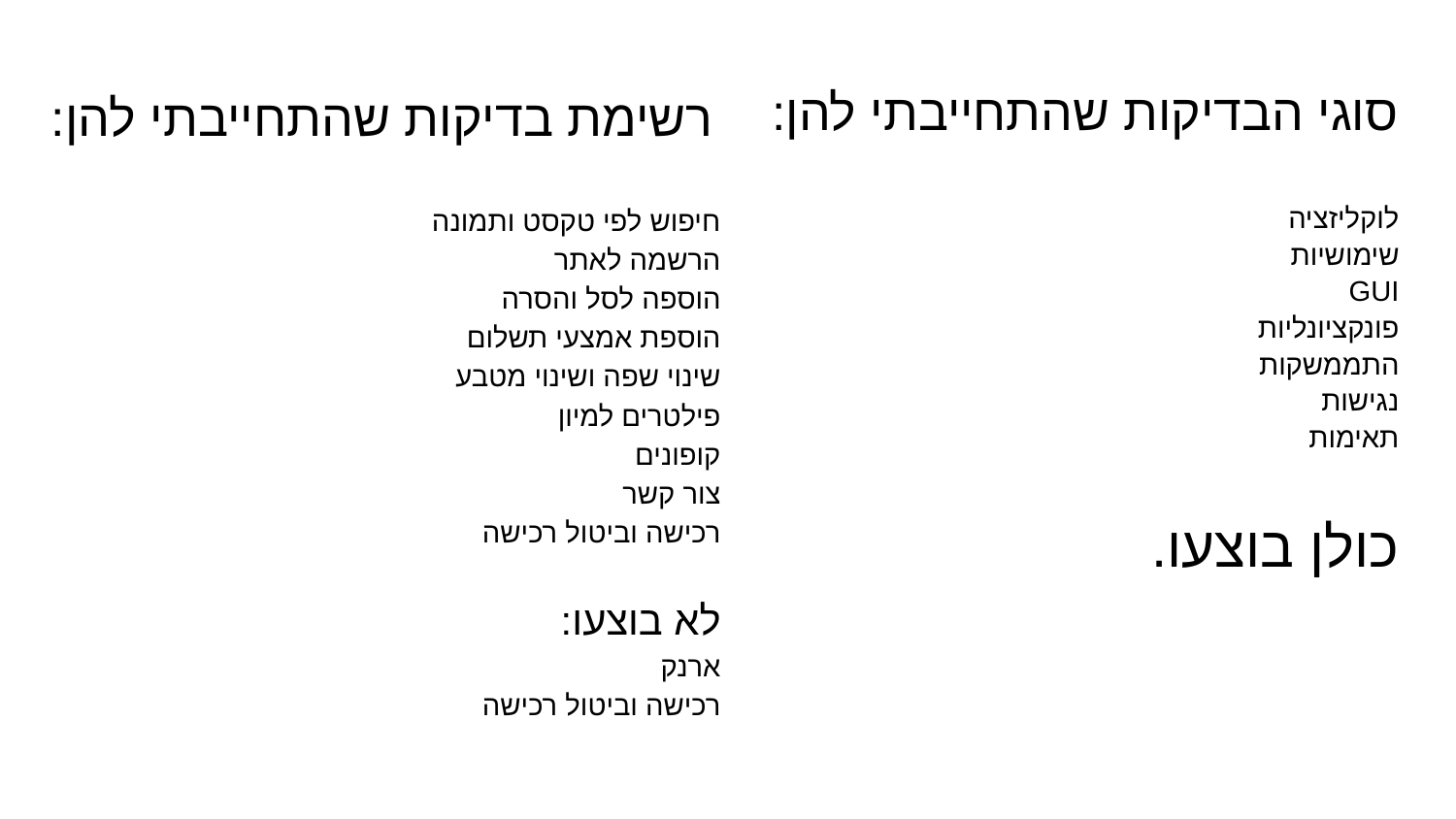

# סוגי הבדיקות שהתחייבתי להן:
רשימת בדיקות שהתחייבתי להן:
חיפוש לפי טקסט ותמונה
הרשמה לאתר
הוספה לסל והסרה
הוספת אמצעי תשלום
שינוי שפה ושינוי מטבע
פילטרים למיון
קופונים
צור קשר
רכישה וביטול רכישה

לא בוצעו:
ארנק
רכישה וביטול רכישה

לוקליזציה
שימושיות
GUI
פונקציונליות
התממשקות
נגישות
תאימות

כולן בוצעו.